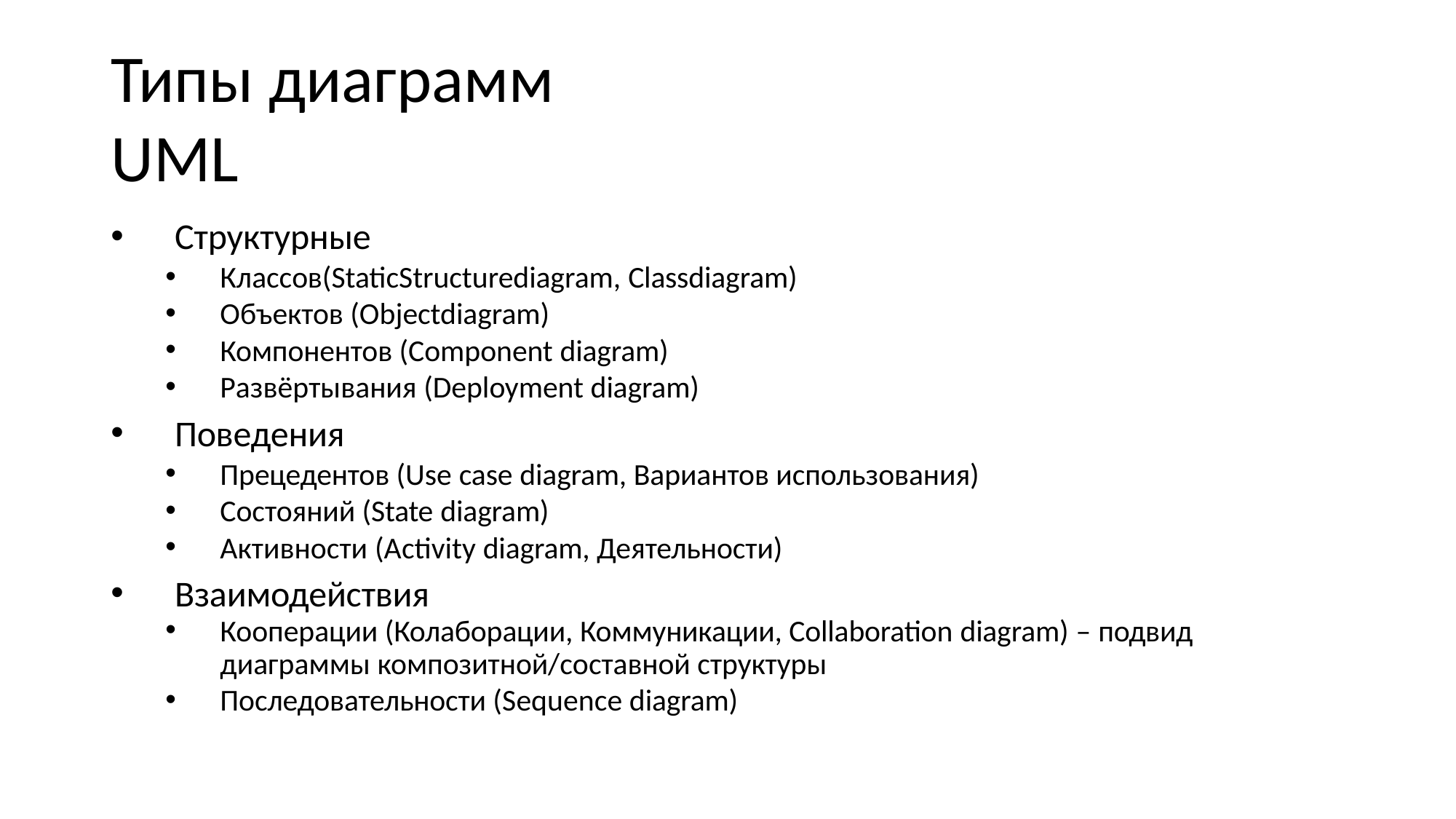

# Типы диаграмм UML
Структурные
Классов(StaticStructurediagram, Classdiagram)
Объектов (Objectdiagram)
Компонентов (Component diagram)
Развёртывания (Deployment diagram)
Поведения
Прецедентов (Use case diagram, Вариантов использования)
Состояний (State diagram)
Активности (Activity diagram, Деятельности)
Взаимодействия
Кооперации (Колаборации, Коммуникации, Collaboration diagram) – подвид
диаграммы композитной/составной структуры
Последовательности (Sequence diagram)